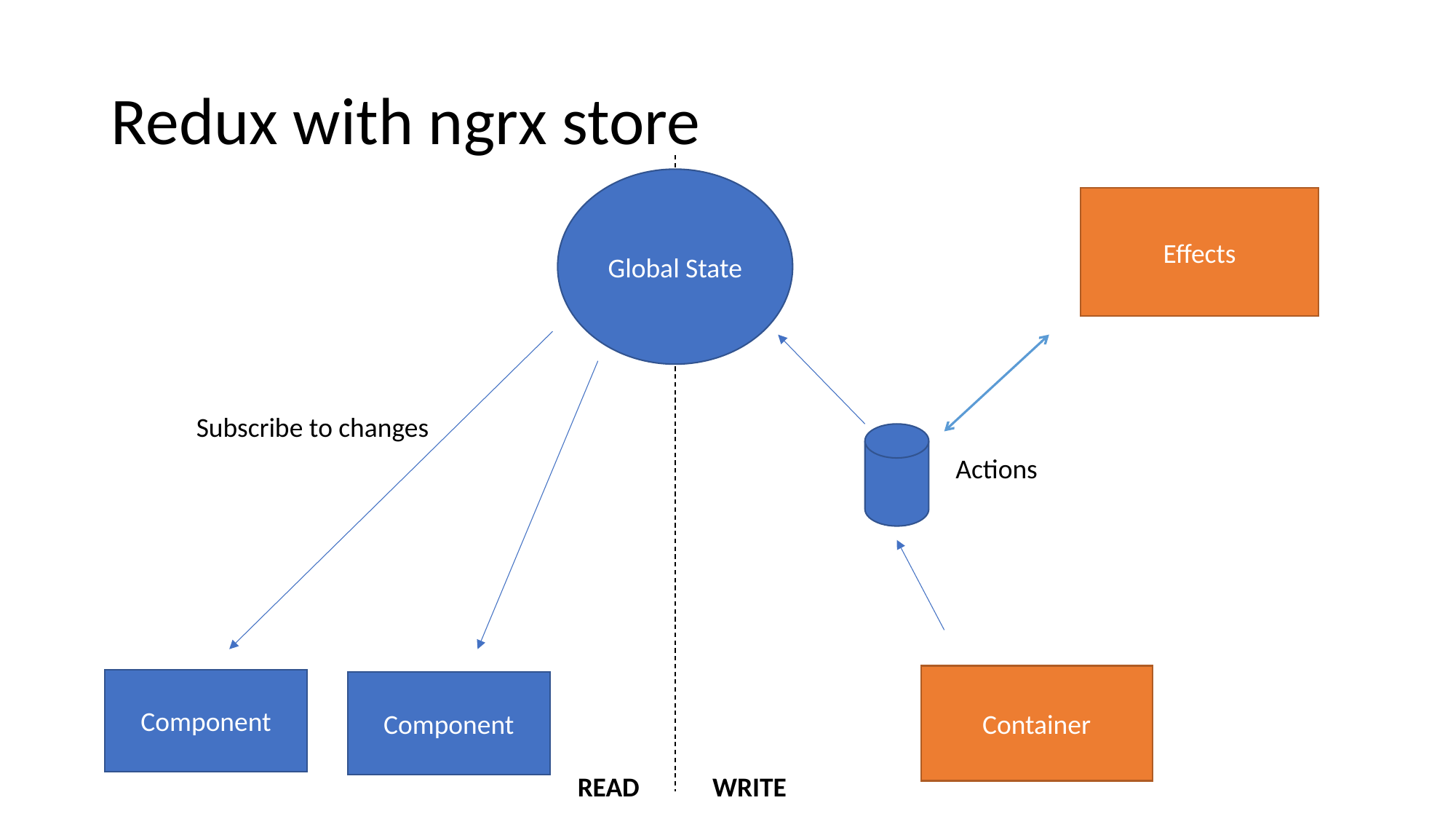

# Redux with ngrx store
Global State
Effects
Subscribe to changes

Actions
Container
Component
Component
READ
WRITE